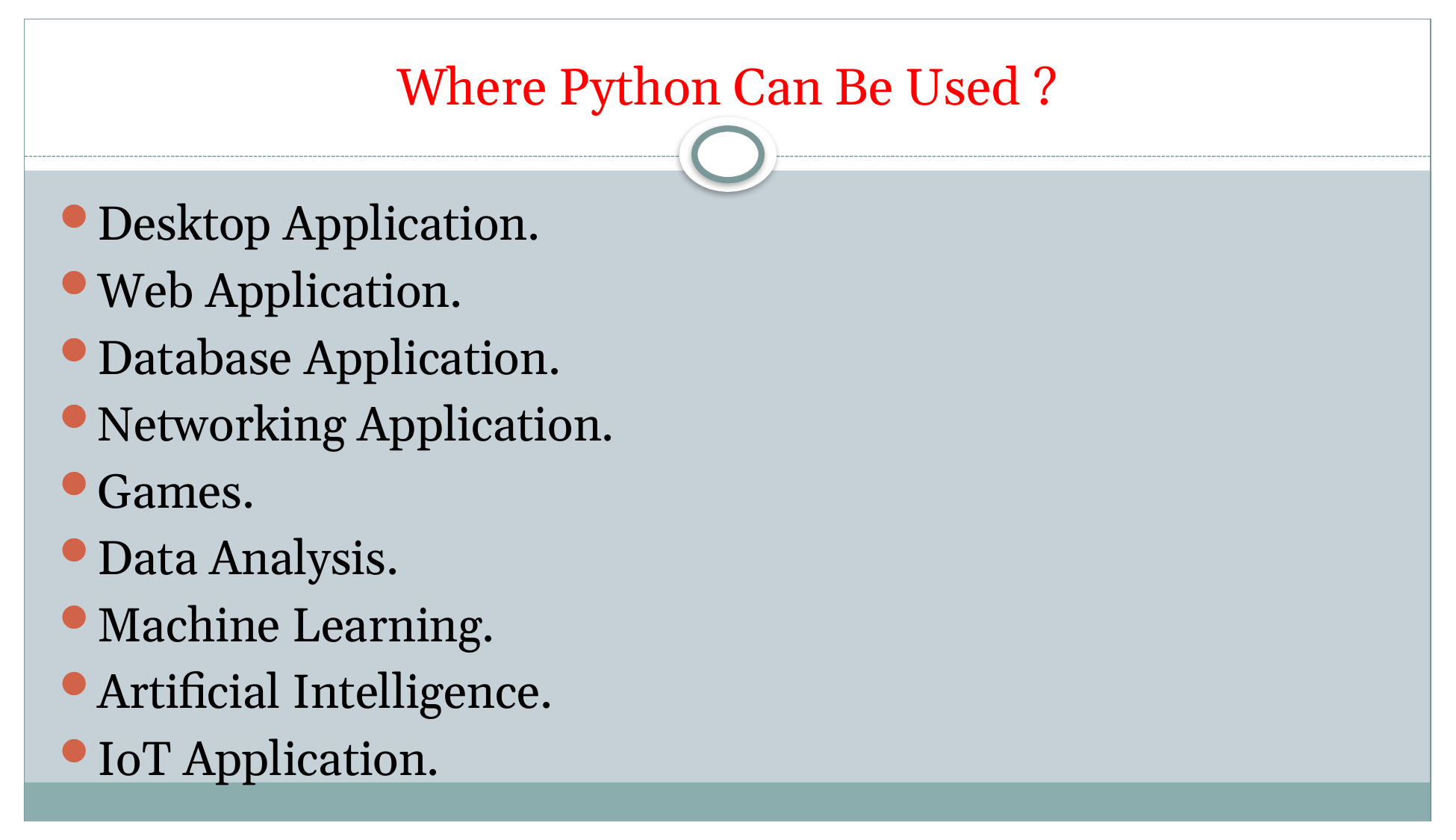

# Where Python Can Be Used ?
Desktop Application.
Web Application.
Database Application.
Networking Application.
Games.
Data Analysis.
Machine Learning.
Artificial Intelligence.
IoT Application.